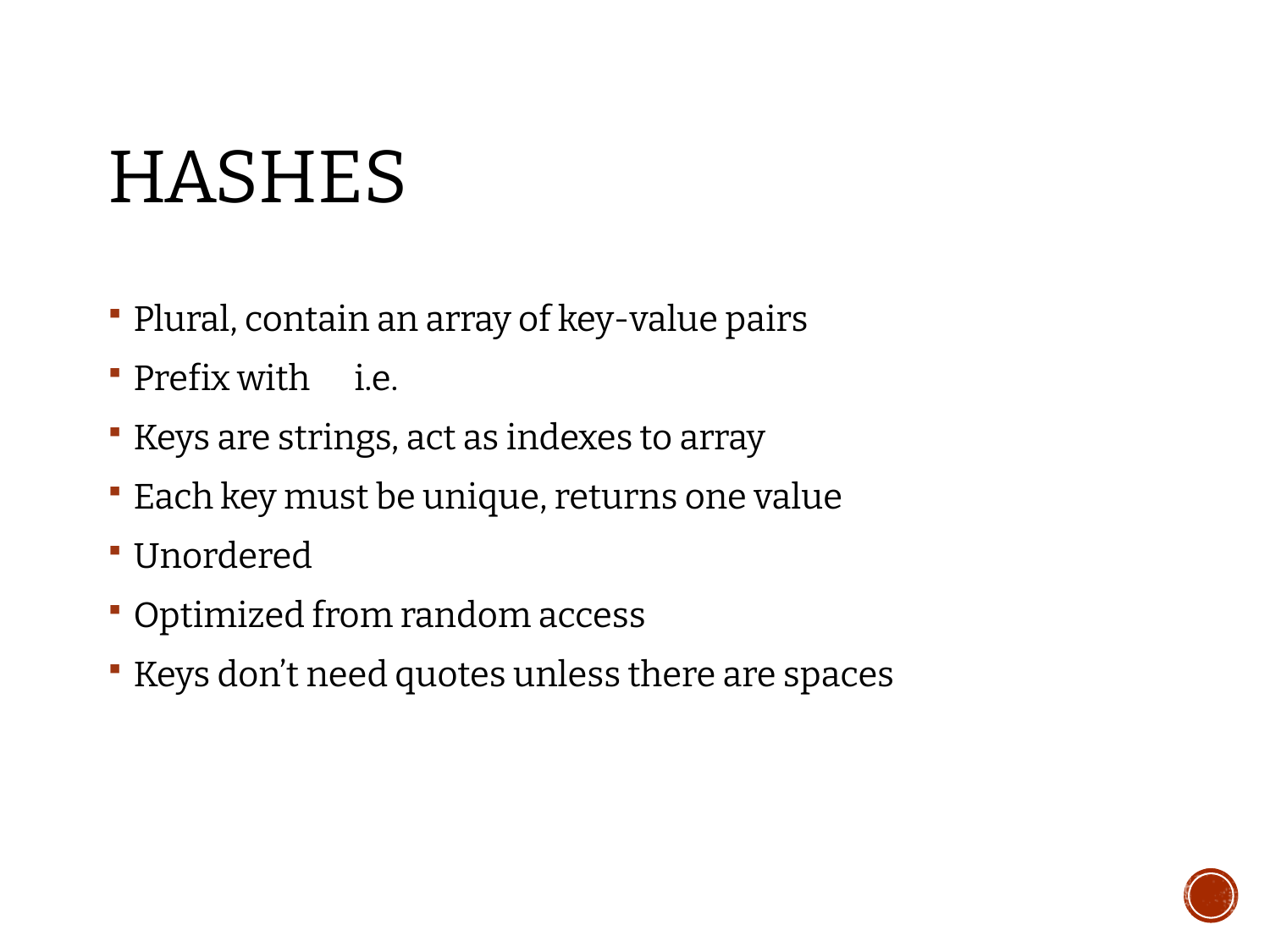

# Hashes
Plural, contain an array of key-value pairs
Prefix with % i.e. %myhash
Keys are strings, act as indexes to array
Each key must be unique, returns one value
Unordered
Optimized from random access
Keys don’t need quotes unless there are spaces